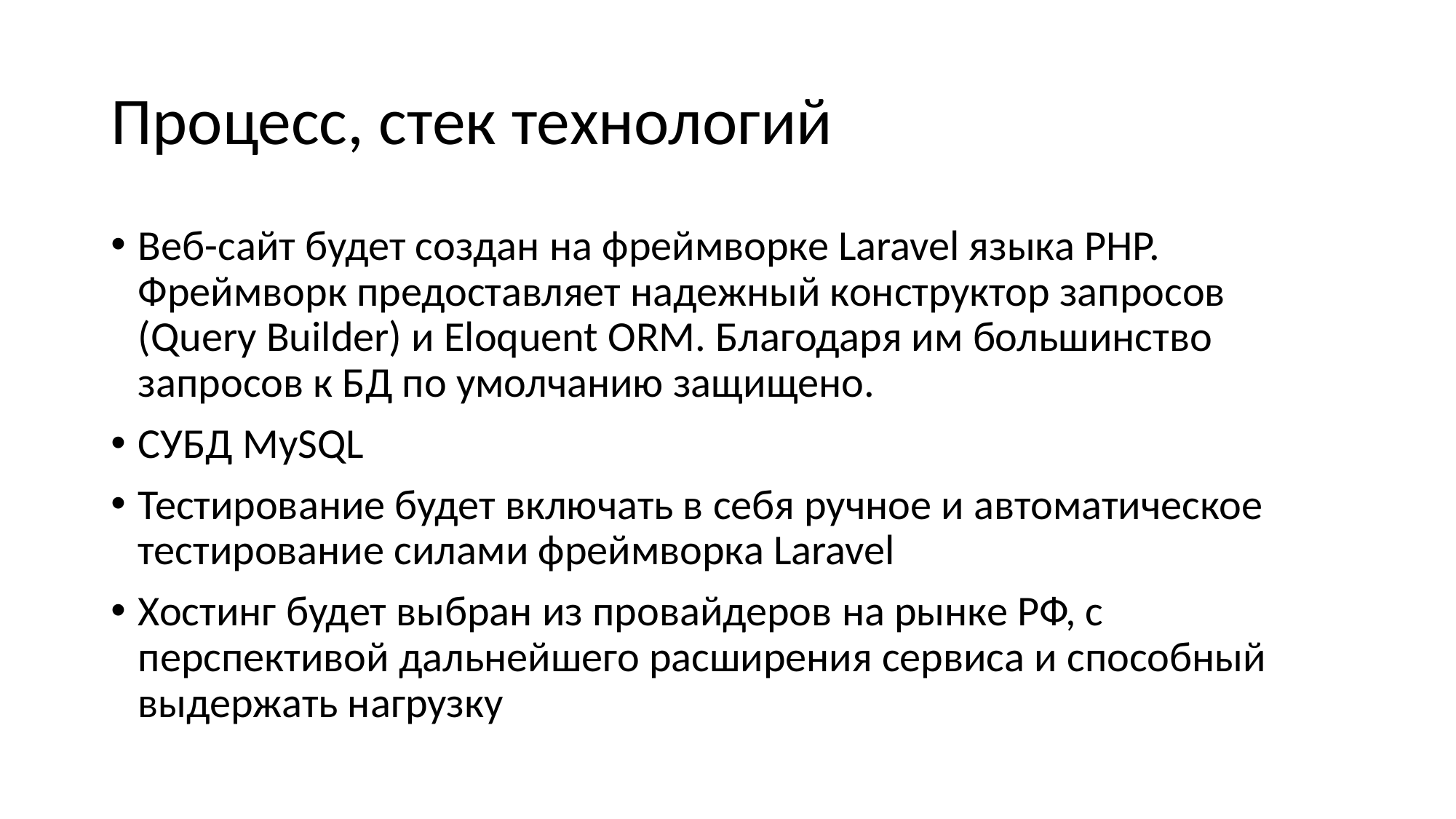

# Процесс, стек технологий
Веб-сайт будет создан на фреймворке Laravel языка PHP. Фреймворк предоставляет надежный конструктор запросов (Query Builder) и Eloquent ORM. Благодаря им большинство запросов к БД по умолчанию защищено.
СУБД MySQL
Тестирование будет включать в себя ручное и автоматическое тестирование силами фреймворка Laravel
Хостинг будет выбран из провайдеров на рынке РФ, с перспективой дальнейшего расширения сервиса и способный выдержать нагрузку